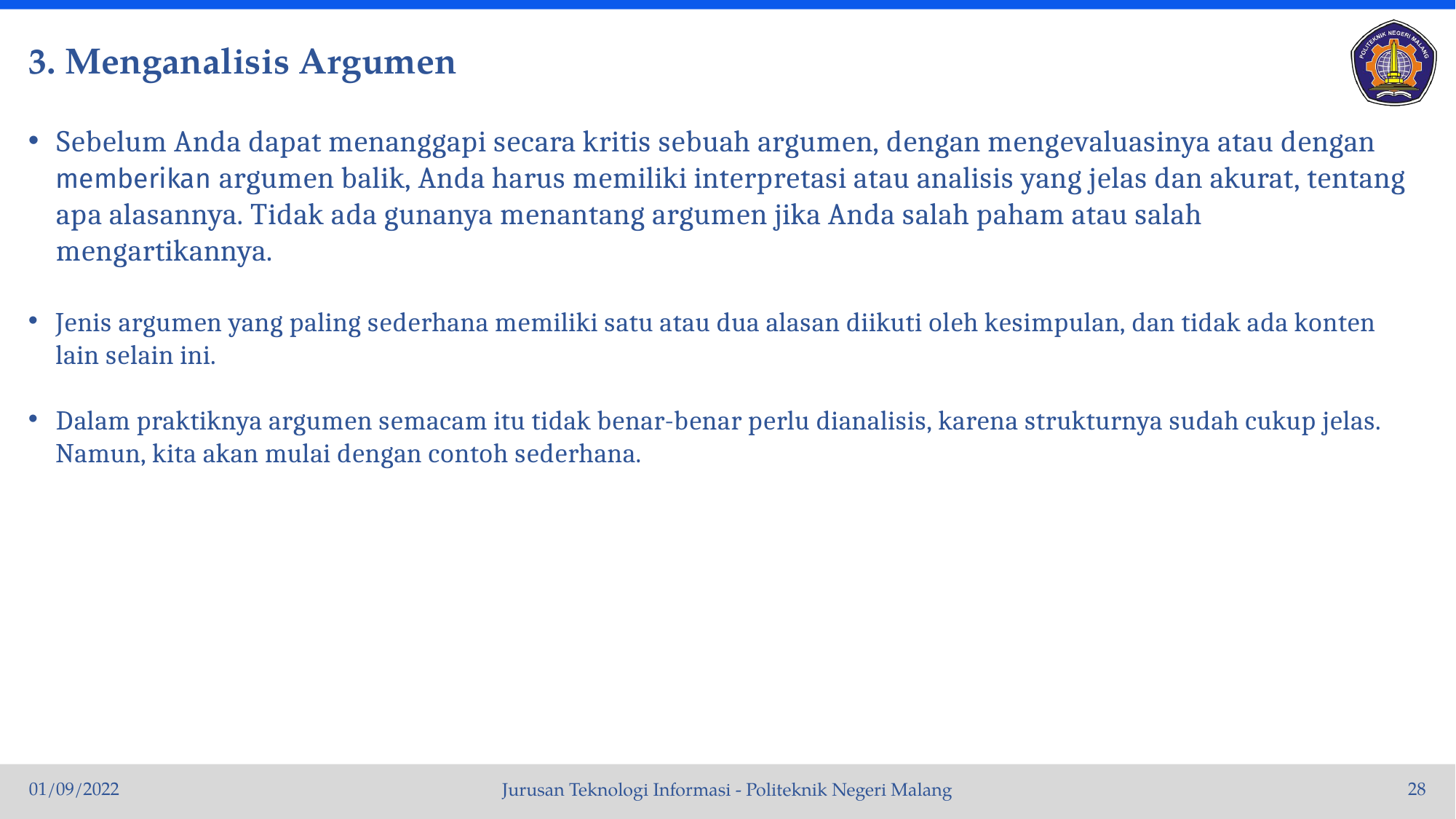

# 3. Menganalisis Argumen
Sebelum Anda dapat menanggapi secara kritis sebuah argumen, dengan mengevaluasinya atau dengan memberikan argumen balik, Anda harus memiliki interpretasi atau analisis yang jelas dan akurat, tentang apa alasannya. Tidak ada gunanya menantang argumen jika Anda salah paham atau salah mengartikannya.

Jenis argumen yang paling sederhana memiliki satu atau dua alasan diikuti oleh kesimpulan, dan tidak ada konten lain selain ini.

Dalam praktiknya argumen semacam itu tidak benar-benar perlu dianalisis, karena strukturnya sudah cukup jelas. Namun, kita akan mulai dengan contoh sederhana.

01/09/2022
28
Jurusan Teknologi Informasi - Politeknik Negeri Malang